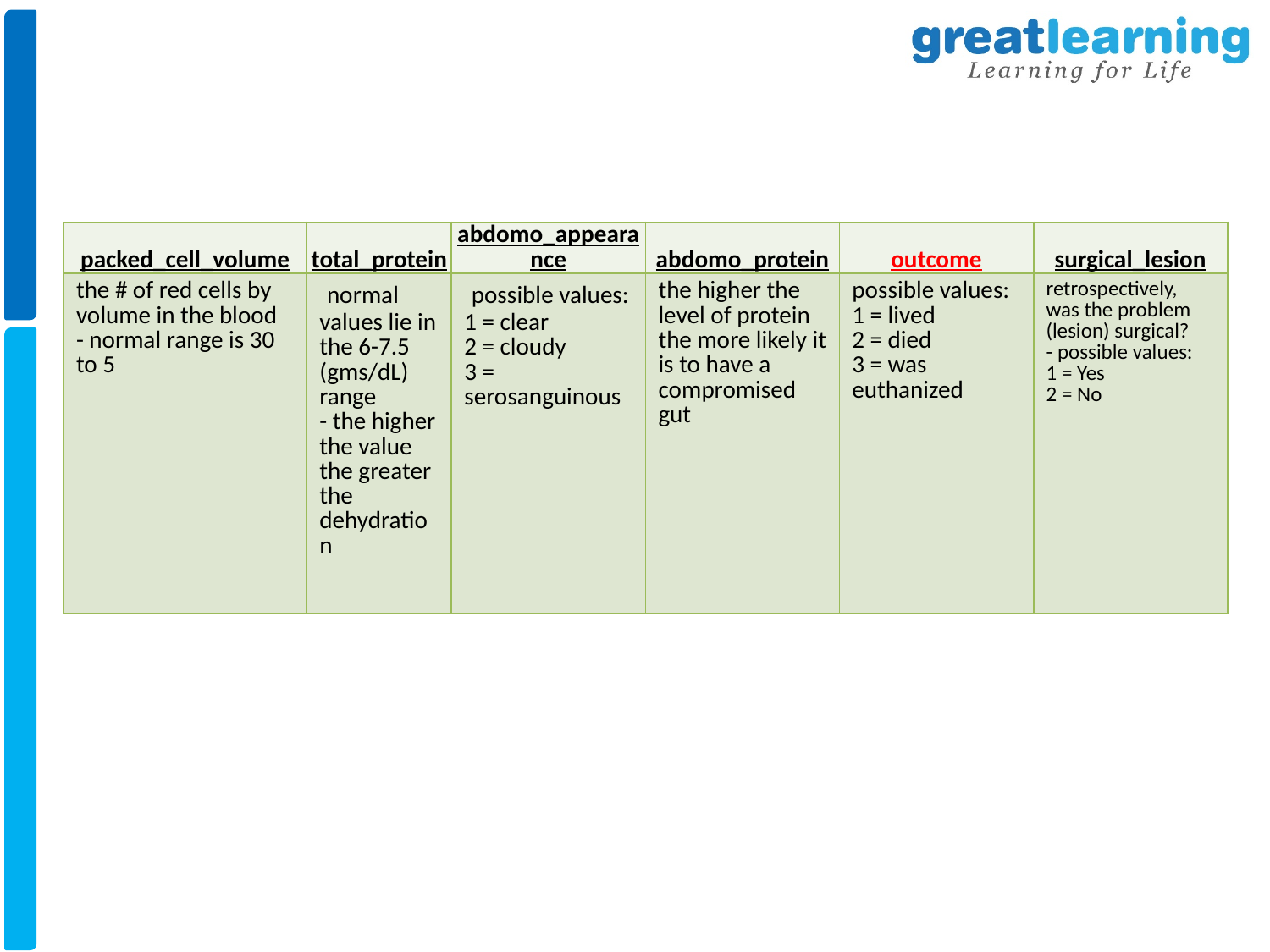

#
| packed\_cell\_volume | total\_protein | abdomo\_appearance | abdomo\_protein | outcome | surgical\_lesion |
| --- | --- | --- | --- | --- | --- |
| the # of red cells by volume in the blood - normal range is 30 to 5 | normal values lie in the 6-7.5 (gms/dL) range - the higher the value the greater the dehydration | possible values: 1 = clear 2 = cloudy 3 = serosanguinous | the higher the level of protein the more likely it is to have a compromised gut | possible values: 1 = lived 2 = died 3 = was euthanized | retrospectively, was the problem (lesion) surgical? - possible values: 1 = Yes 2 = No |